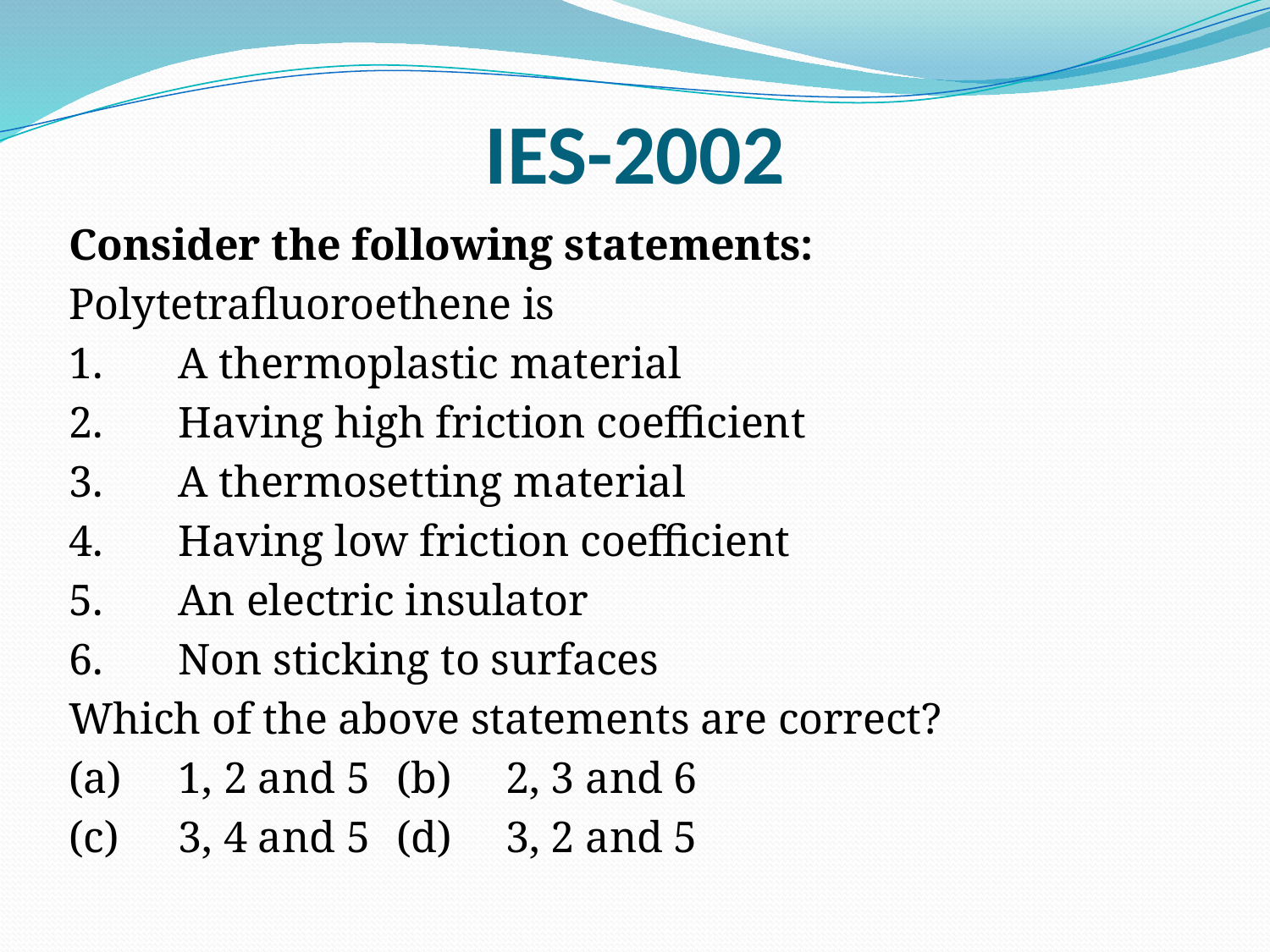

# IES-2002
	Consider the following statements:
	Polytetrafluoroethene is
	1.	A thermoplastic material
	2.	Having high friction coefficient
	3.	A thermosetting material
	4.	Having low friction coefficient
	5.	An electric insulator
	6.	Non sticking to surfaces
	Which of the above statements are correct?
	(a)	1, 2 and 5 		(b)	2, 3 and 6
	(c)	3, 4 and 5		(d)	3, 2 and 5